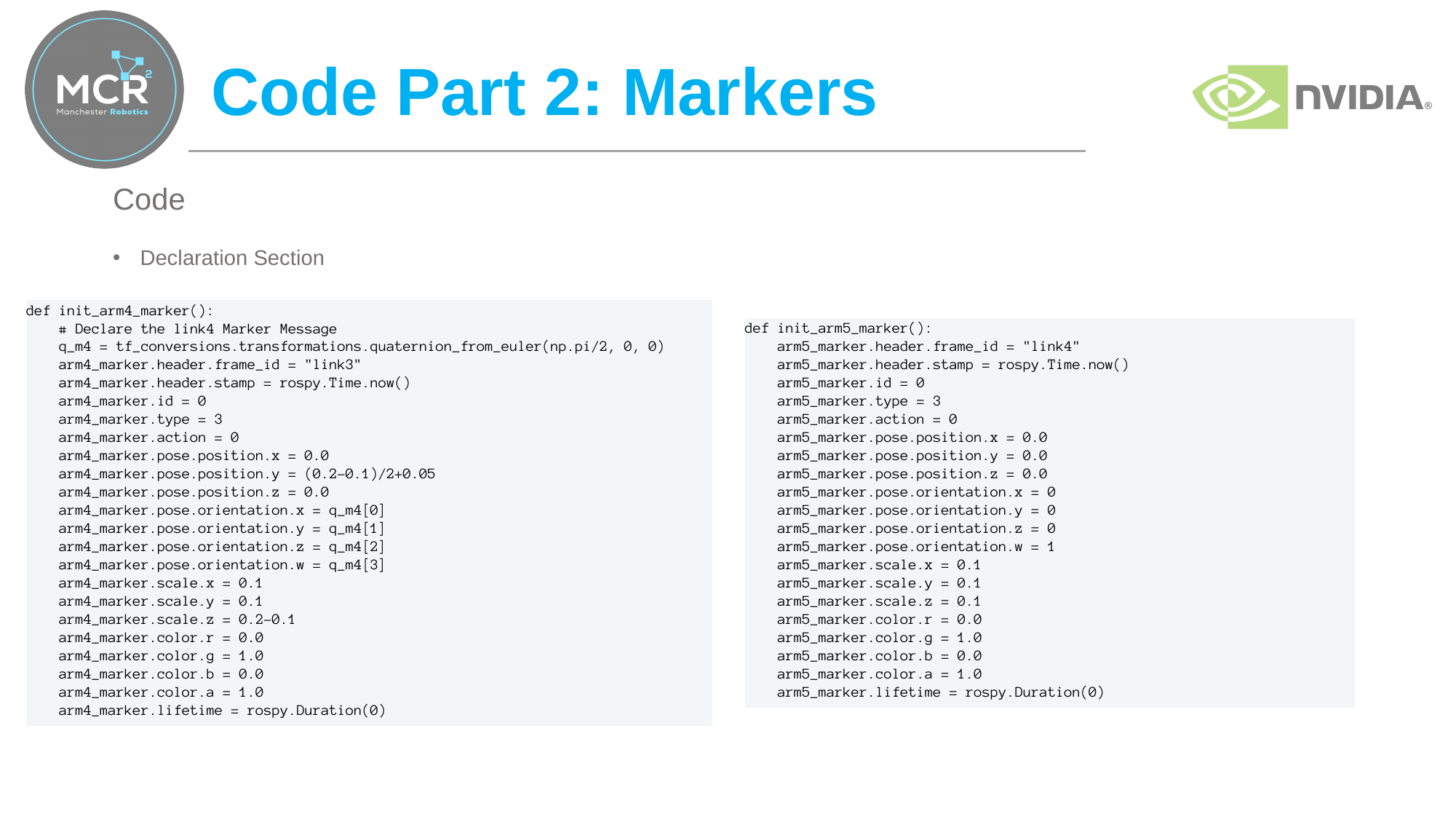

# Code Part 2: Markers
Code
Declaration Section

def init_arm4_marker():
    # Declare the link4 Marker Message
    q_m4 = tf_conversions.transformations.quaternion_from_euler(np.pi/2, 0, 0)
    arm4_marker.header.frame_id = "link3"
    arm4_marker.header.stamp = rospy.Time.now()
    arm4_marker.id = 0
    arm4_marker.type = 3
    arm4_marker.action = 0
    arm4_marker.pose.position.x = 0.0
    arm4_marker.pose.position.y = (0.2-0.1)/2+0.05
    arm4_marker.pose.position.z = 0.0
    arm4_marker.pose.orientation.x = q_m4[0]
    arm4_marker.pose.orientation.y = q_m4[1]
    arm4_marker.pose.orientation.z = q_m4[2]
    arm4_marker.pose.orientation.w = q_m4[3]
    arm4_marker.scale.x = 0.1
    arm4_marker.scale.y = 0.1
    arm4_marker.scale.z = 0.2-0.1
    arm4_marker.color.r = 0.0
    arm4_marker.color.g = 1.0
    arm4_marker.color.b = 0.0
    arm4_marker.color.a = 1.0
    arm4_marker.lifetime = rospy.Duration(0)
def init_arm5_marker():
    arm5_marker.header.frame_id = "link4"
    arm5_marker.header.stamp = rospy.Time.now()
    arm5_marker.id = 0
    arm5_marker.type = 3
    arm5_marker.action = 0
    arm5_marker.pose.position.x = 0.0
    arm5_marker.pose.position.y = 0.0
    arm5_marker.pose.position.z = 0.0
    arm5_marker.pose.orientation.x = 0
    arm5_marker.pose.orientation.y = 0
    arm5_marker.pose.orientation.z = 0
    arm5_marker.pose.orientation.w = 1
    arm5_marker.scale.x = 0.1
    arm5_marker.scale.y = 0.1
    arm5_marker.scale.z = 0.1
    arm5_marker.color.r = 0.0
    arm5_marker.color.g = 1.0
    arm5_marker.color.b = 0.0
    arm5_marker.color.a = 1.0
    arm5_marker.lifetime = rospy.Duration(0)